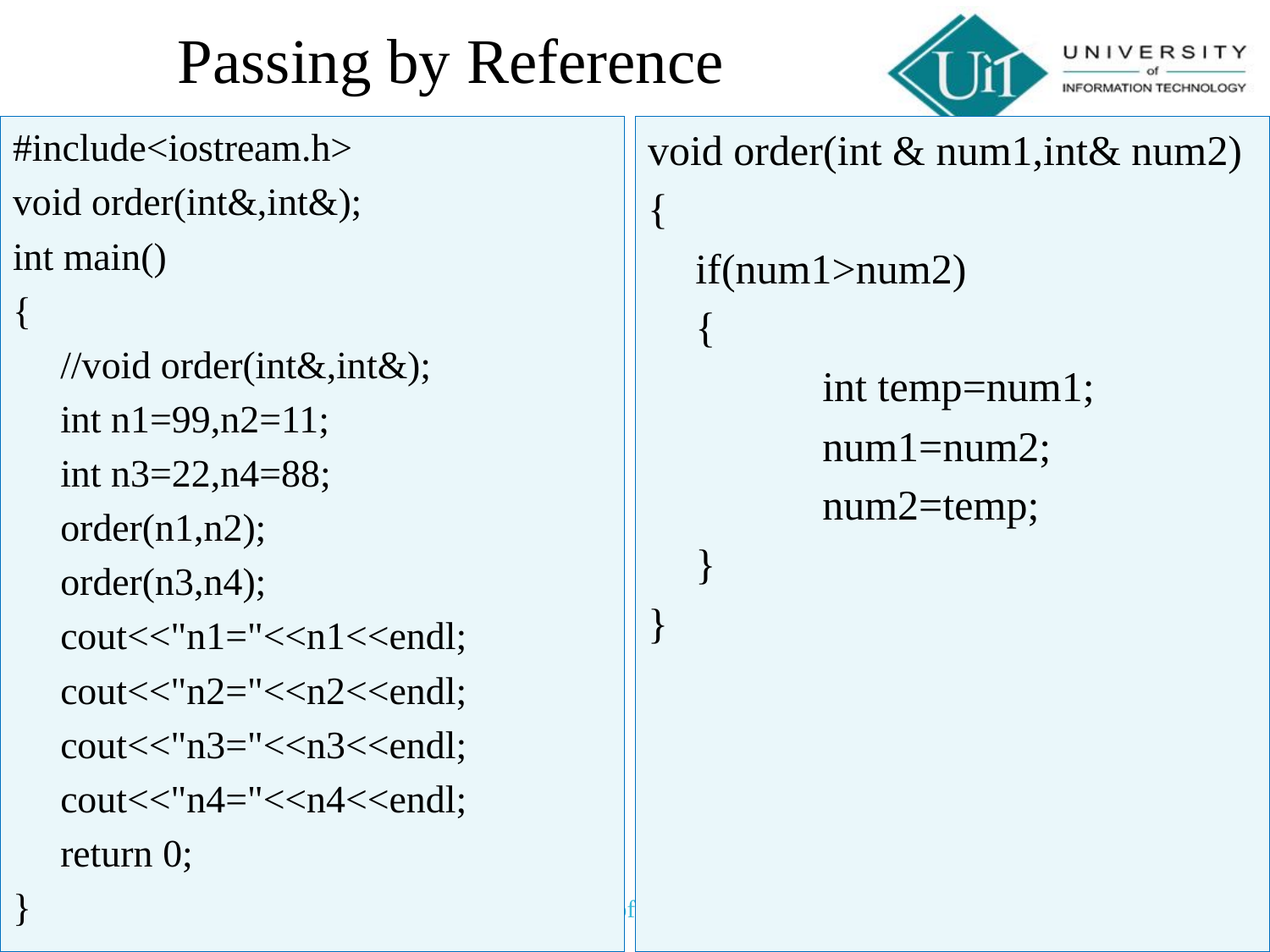

# Passing by Reference
#include<iostream.h>
void order(int&,int&);
int main()
{
	//void order(int&,int&);
	int n1=99,n2=11;
	int n3=22,n4=88;
	order(n1,n2);
	order(n3,n4);
	cout<<"n1="<<n1<<endl;
	cout<<"n2="<<n2<<endl;
	cout<<"n3="<<n3<<endl;
	cout<<"n4="<<n4<<endl;
	return 0;
}
void order(int & num1,int& num2)
{
	if(num1>num2)
	{
		int temp=num1;
		num1=num2;
		num2=temp;
	}
}

*******Faculty of Computer Science*******